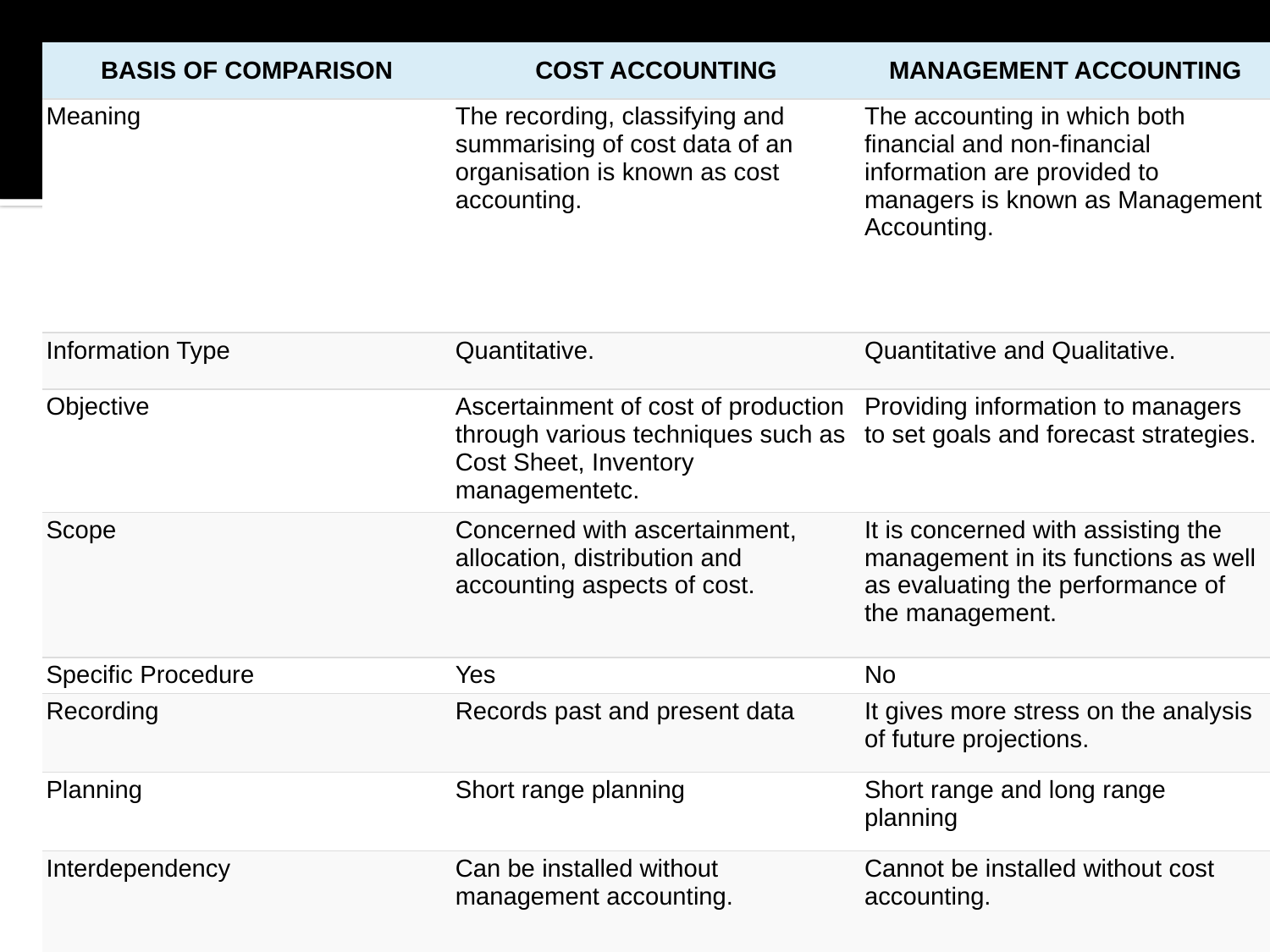

| BASIS OF COMPARISON | COST ACCOUNTING | MANAGEMENT ACCOUNTING |
| --- | --- | --- |
| Meaning | The recording, classifying and summarising of cost data of an organisation is known as cost accounting. | The accounting in which both financial and non-financial information are provided to managers is known as Management Accounting. |
| Information Type | Quantitative. | Quantitative and Qualitative. |
| Objective | Ascertainment of cost of production through various techniques such as Cost Sheet, Inventory managementetc. | Providing information to managers to set goals and forecast strategies. |
| Scope | Concerned with ascertainment, allocation, distribution and accounting aspects of cost. | It is concerned with assisting the management in its functions as well as evaluating the performance of the management. |
| Specific Procedure | Yes | No |
| Recording | Records past and present data | It gives more stress on the analysis of future projections. |
| Planning | Short range planning | Short range and long range planning |
| Interdependency | Can be installed without management accounting. | Cannot be installed without cost accounting. |